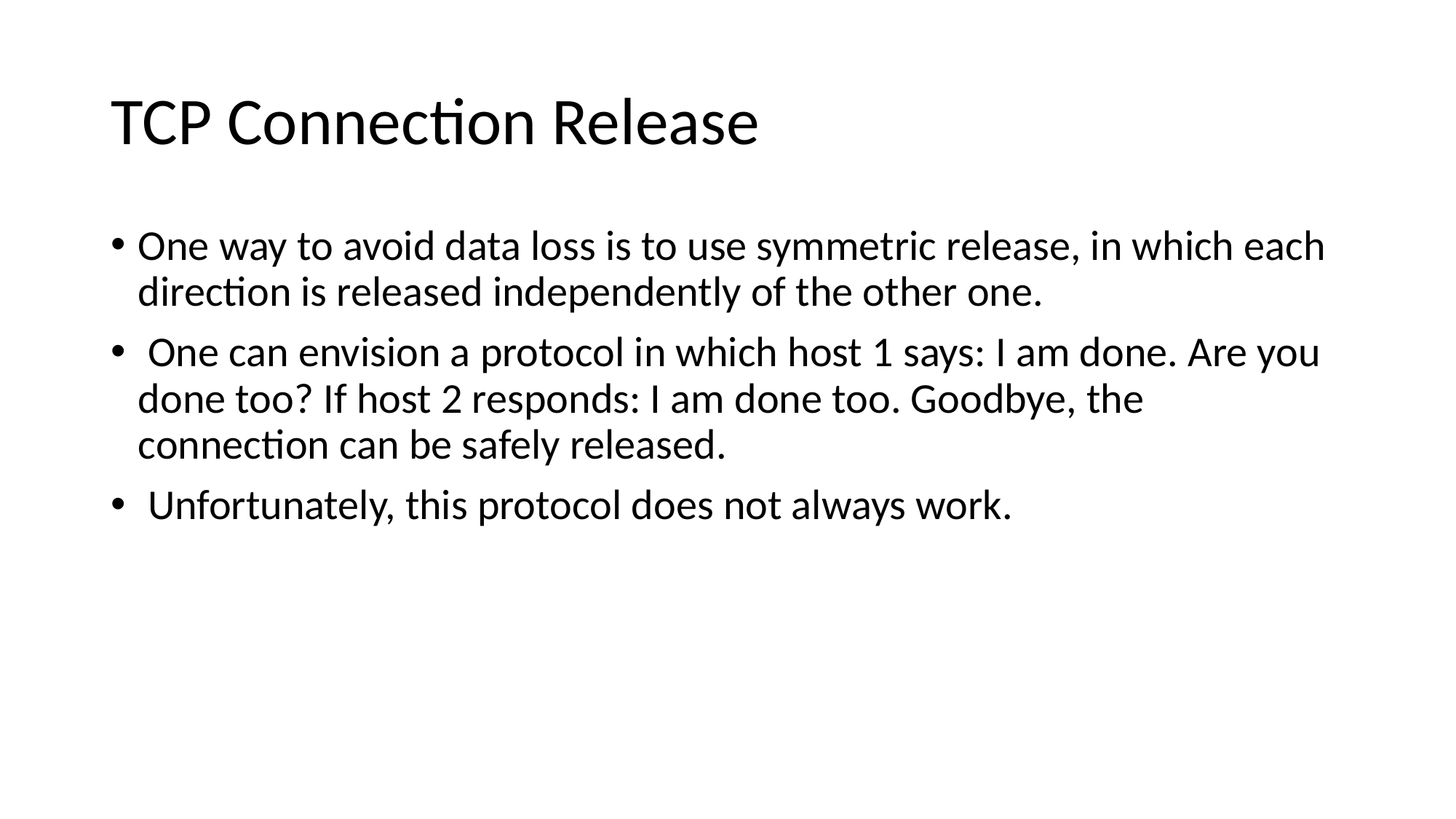

# TCP Connection Release
One way to avoid data loss is to use symmetric release, in which each direction is released independently of the other one.
 One can envision a protocol in which host 1 says: I am done. Are you done too? If host 2 responds: I am done too. Goodbye, the connection can be safely released.
 Unfortunately, this protocol does not always work.